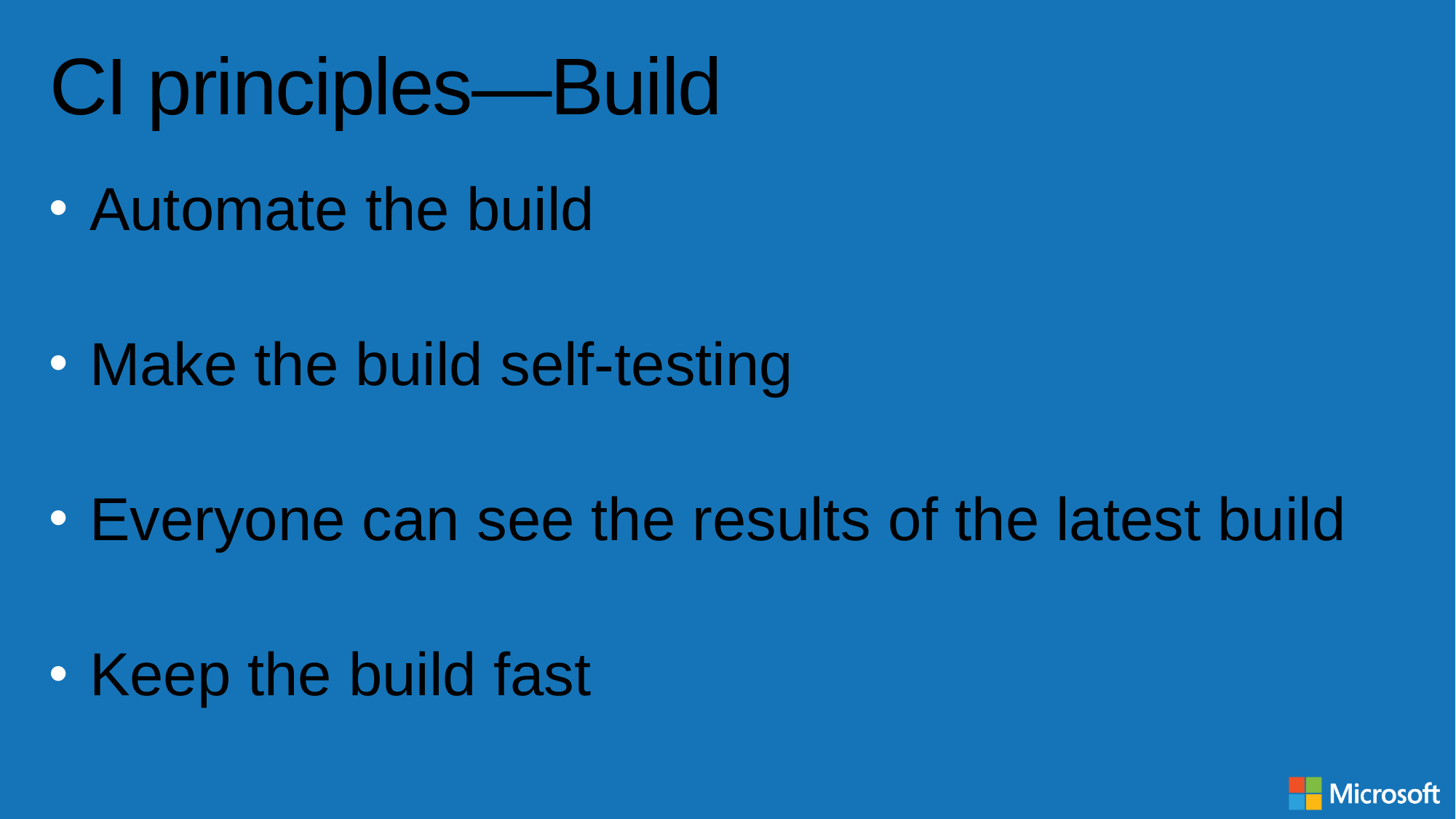

# CI principles—Build
Automate the build

Make the build self-testing

Everyone can see the results of the latest build

Keep the build fast